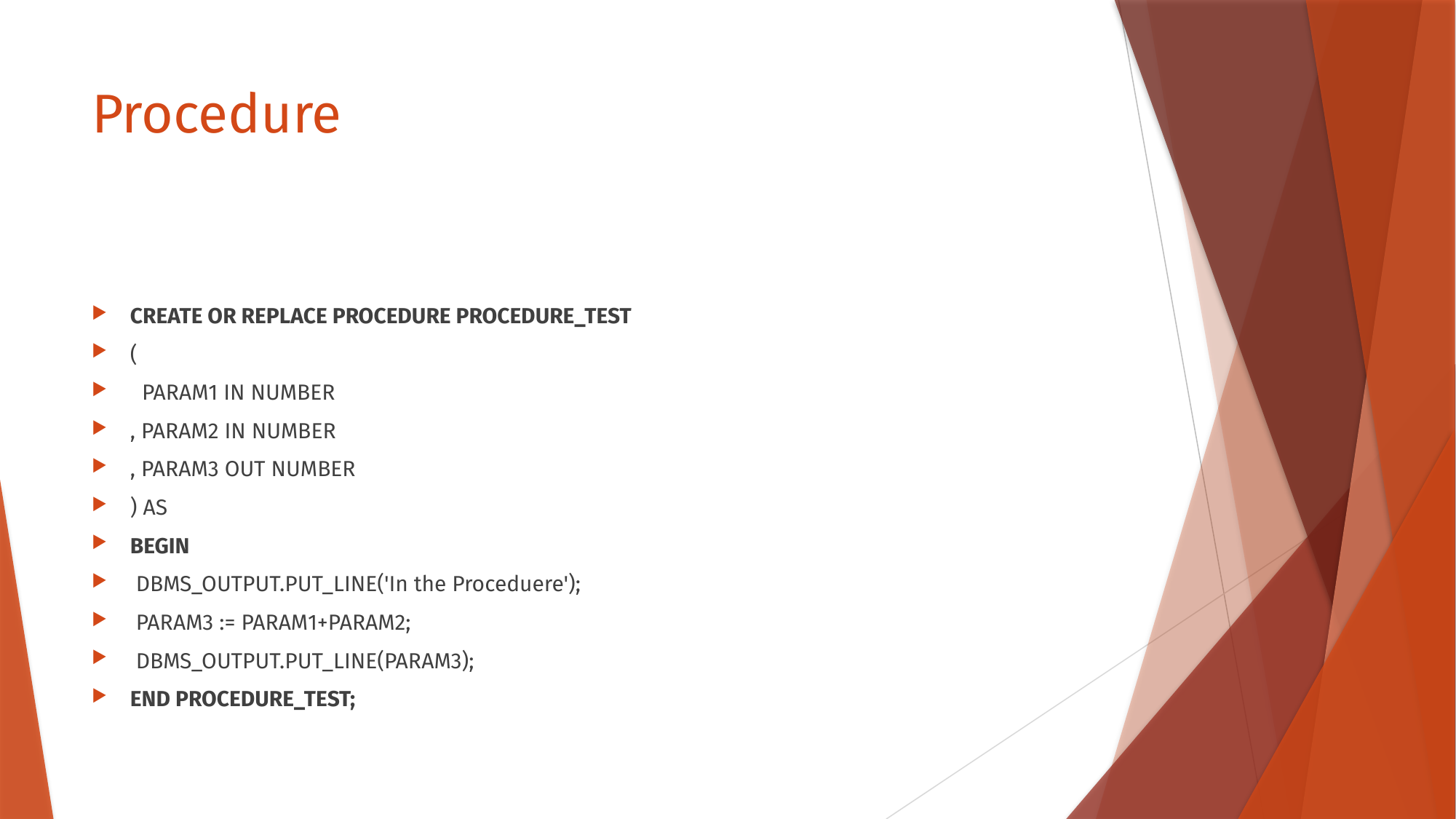

# Procedure

CREATE OR REPLACE PROCEDURE PROCEDURE_TEST
(
  PARAM1 IN NUMBER
, PARAM2 IN NUMBER
, PARAM3 OUT NUMBER
) AS
BEGIN
 DBMS_OUTPUT.PUT_LINE('In the Proceduere');
 PARAM3 := PARAM1+PARAM2;
 DBMS_OUTPUT.PUT_LINE(PARAM3);
END PROCEDURE_TEST;